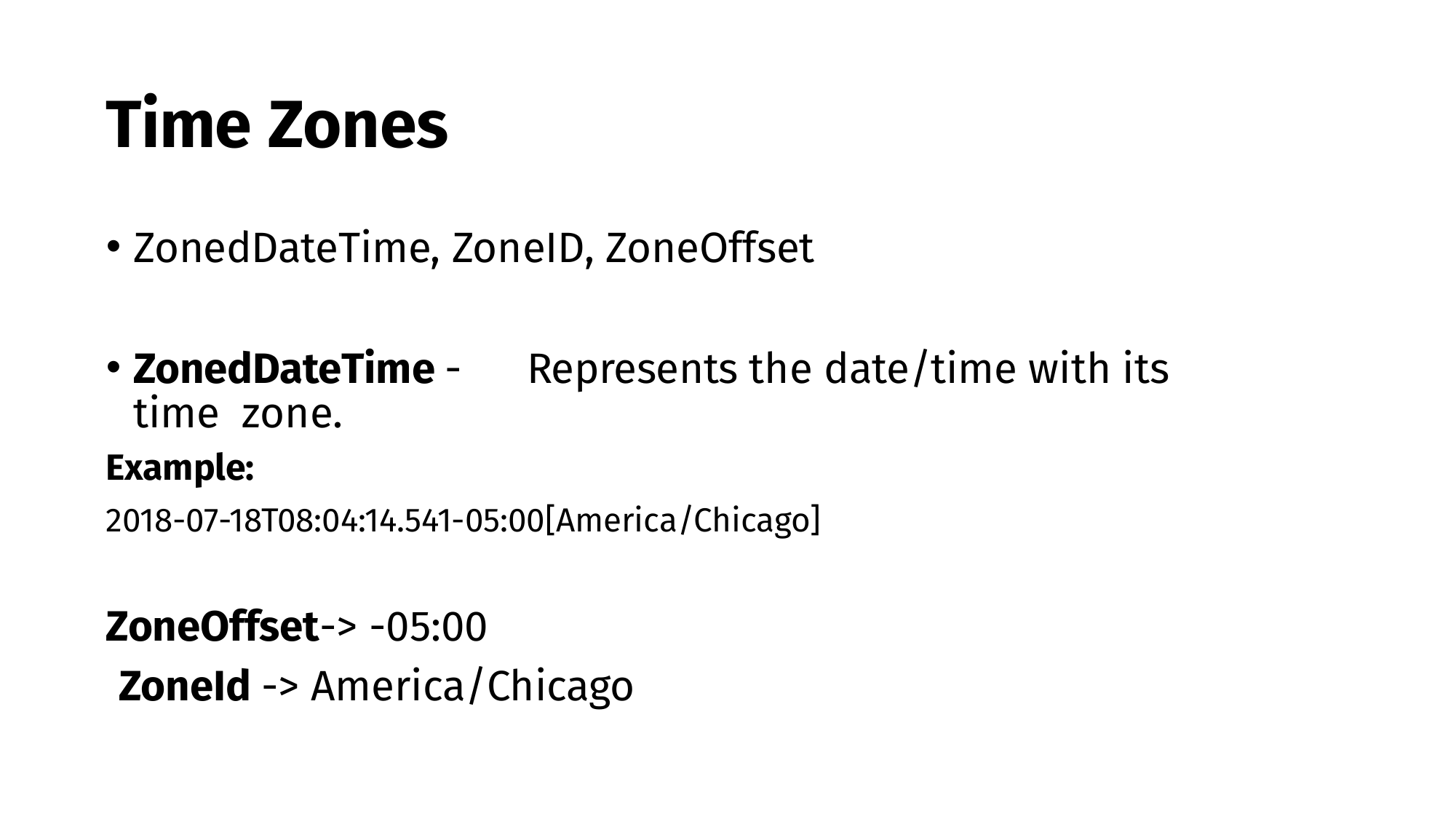

# Time Zones
ZonedDateTime, ZoneID, ZoneOffset

ZonedDateTime -	Represents the date/time with its time  zone.
Example:
2018-07-18T08:04:14.541-05:00[America/Chicago]

ZoneOffset-> -05:00
ZoneId -> America/Chicago